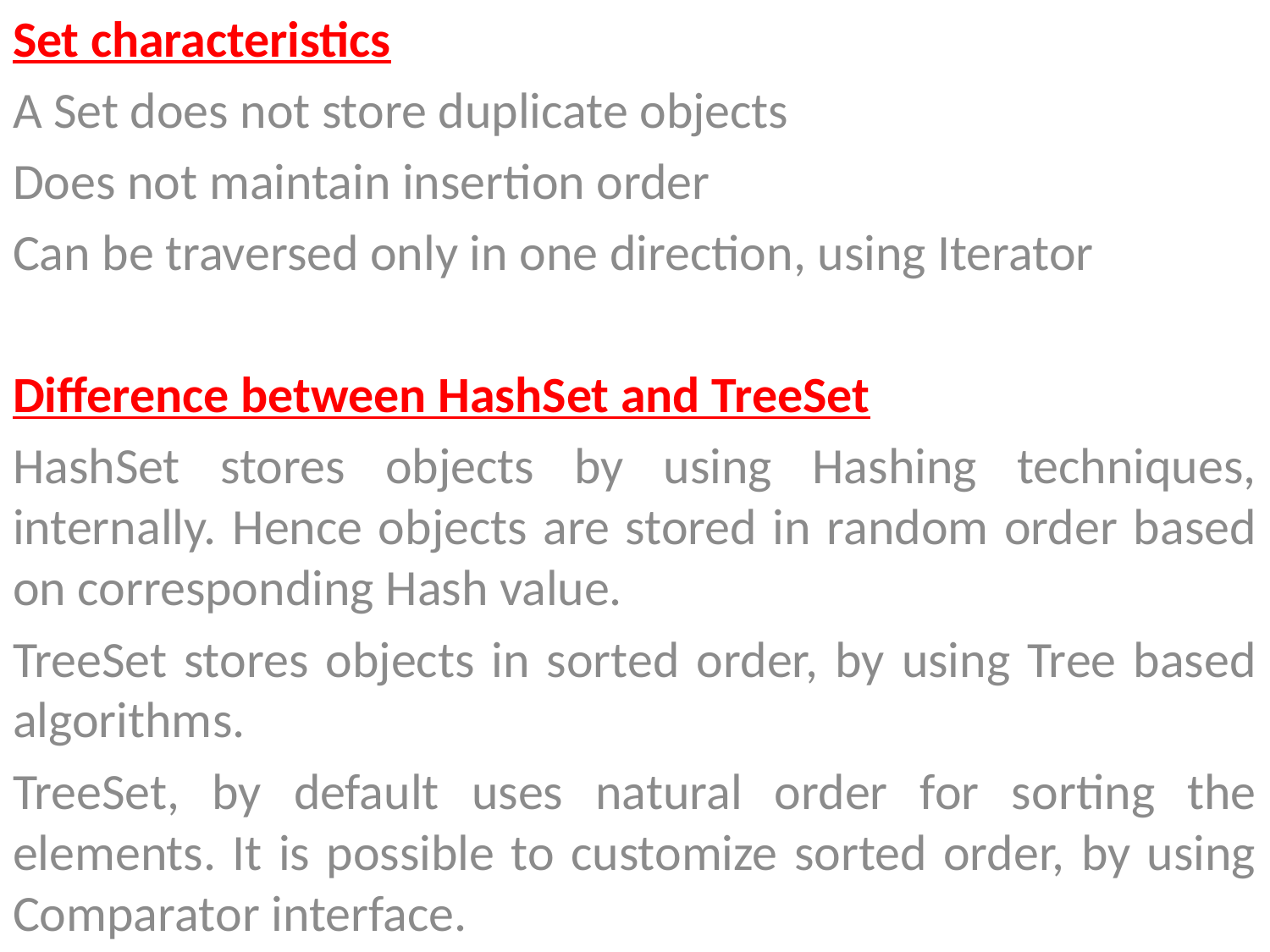

Set characteristics
A Set does not store duplicate objects
Does not maintain insertion order
Can be traversed only in one direction, using Iterator

Difference between HashSet and TreeSet
HashSet stores objects by using Hashing techniques, internally. Hence objects are stored in random order based on corresponding Hash value.
TreeSet stores objects in sorted order, by using Tree based algorithms.
TreeSet, by default uses natural order for sorting the elements. It is possible to customize sorted order, by using Comparator interface.